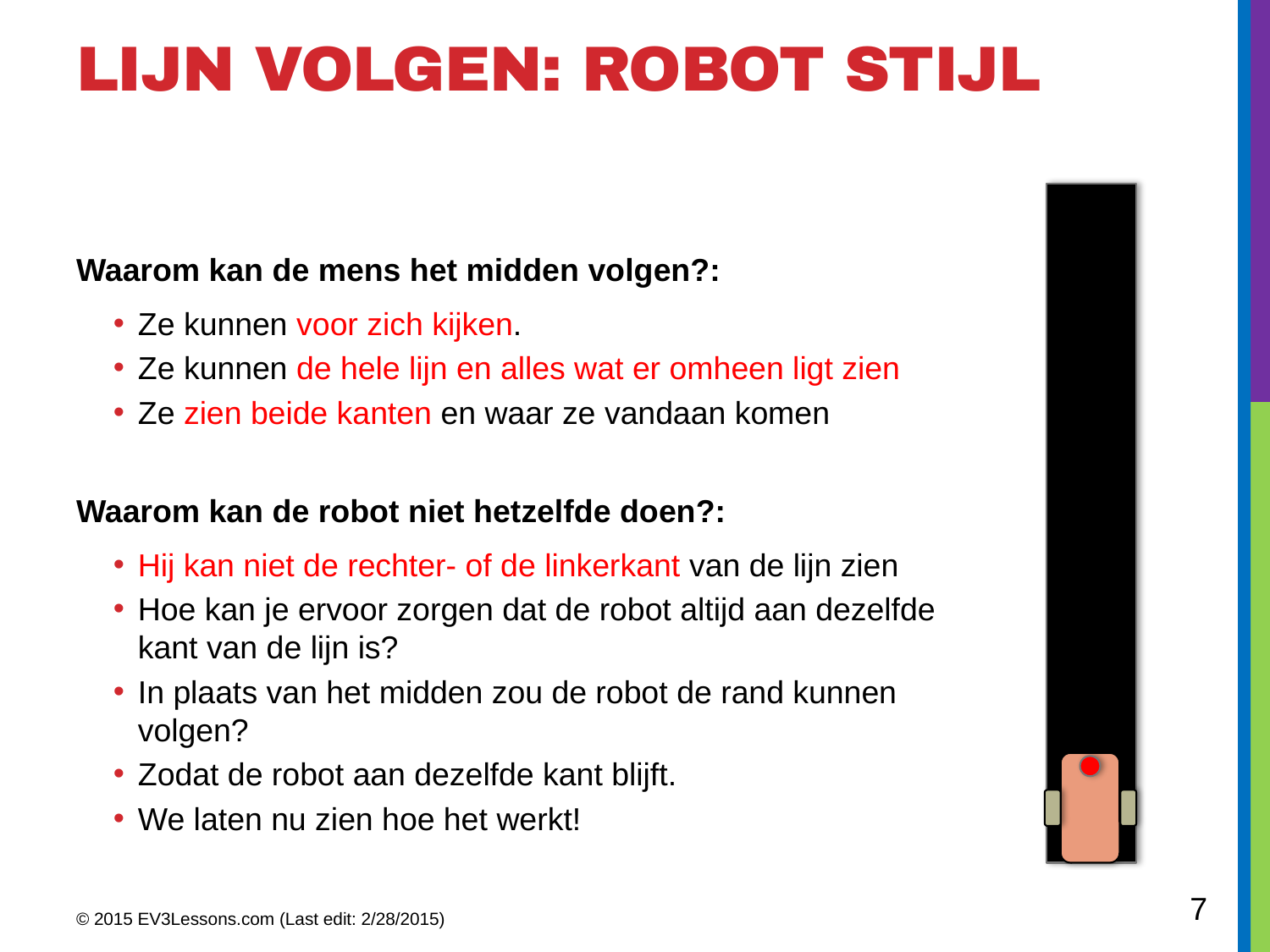

# Lijn volgen: ROBOT STijl

Waarom kan de mens het midden volgen?:
Ze kunnen voor zich kijken.
Ze kunnen de hele lijn en alles wat er omheen ligt zien
Ze zien beide kanten en waar ze vandaan komen

Waarom kan de robot niet hetzelfde doen?:
Hij kan niet de rechter- of de linkerkant van de lijn zien
Hoe kan je ervoor zorgen dat de robot altijd aan dezelfde kant van de lijn is?
In plaats van het midden zou de robot de rand kunnen volgen?
Zodat de robot aan dezelfde kant blijft.
We laten nu zien hoe het werkt!

7
© 2015 EV3Lessons.com (Last edit: 2/28/2015)